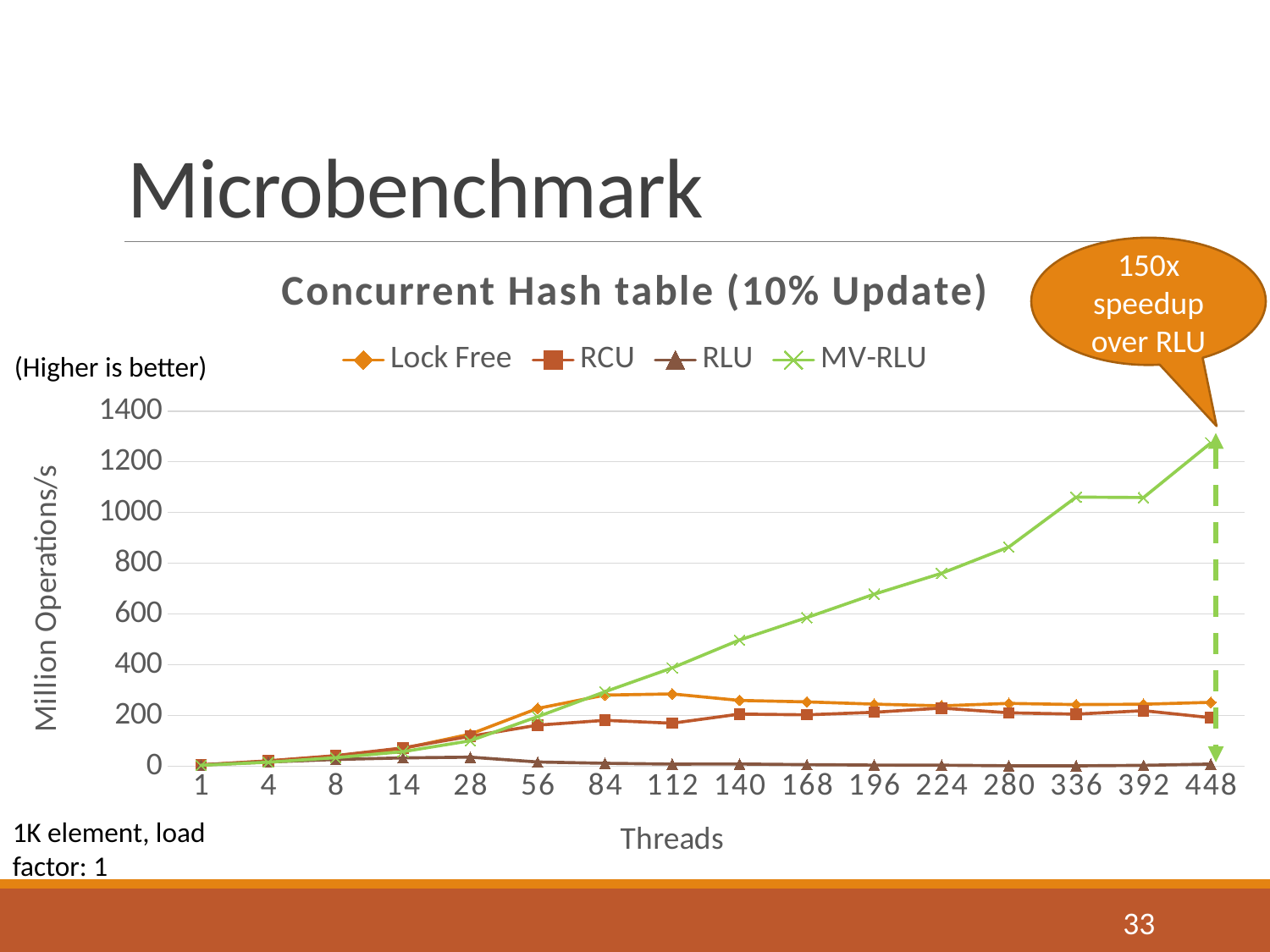

# Microbenchmark
150x speedup over RLU

### Chart: Concurrent Hash table (10% Update)

| Category | Lock Free | RCU | RLU | MV-RLU |
|---|---|---|---|---|
| 1 | 5.35720125 | 5.80281305 | 5.3664988 | 4.3272 |
| 4 | 20.84971095 | 21.546156 | 16.8061 | 16.2302746 |
| 8 | 40.63305305 | 42.015477 | 27.15363055 | 33.9825434 |
| 14 | 70.254562 | 72.6563732 | 33.1596672 | 57.71677 |
| 28 | 126.8929131 | 118.457211 | 36.1825386 | 100.734488 |
| 56 | 228.0370792 | 162.231883 | 16.9541563 | 195.534926 |
| 84 | 280.6004021 | 181.1750958 | 11.8432738 | 293.882914 |
| 112 | 285.2777825 | 169.7441255 | 8.69542265 | 387.8203205 |
| 140 | 259.5479652 | 205.9129974 | 9.06561904 | 497.9324094 |
| 168 | 253.9131651 | 202.8650432 | 6.505967 | 586.1809838 |
| 196 | 245.1349536 | 212.9248856 | 4.75699 | 678.2990567 |
| 224 | 238.316113 | 229.4097041 | 4.409615 | 760.6402615 |
| 280 | 248.0296233 | 210.7815933 | 1.9847485 | 864.57866 |
| 336 | 243.2783851 | 205.6617932 | 1.782212 | 1061.026489 |
| 392 | 244.5911748 | 219.1648118 | 3.9020585 | 1059.217356 |
| 448 | 252.186399 | 191.6585124 | 8.9563398 | 1274.385375 |
(Higher is better)
1K element, load factor: 1
33